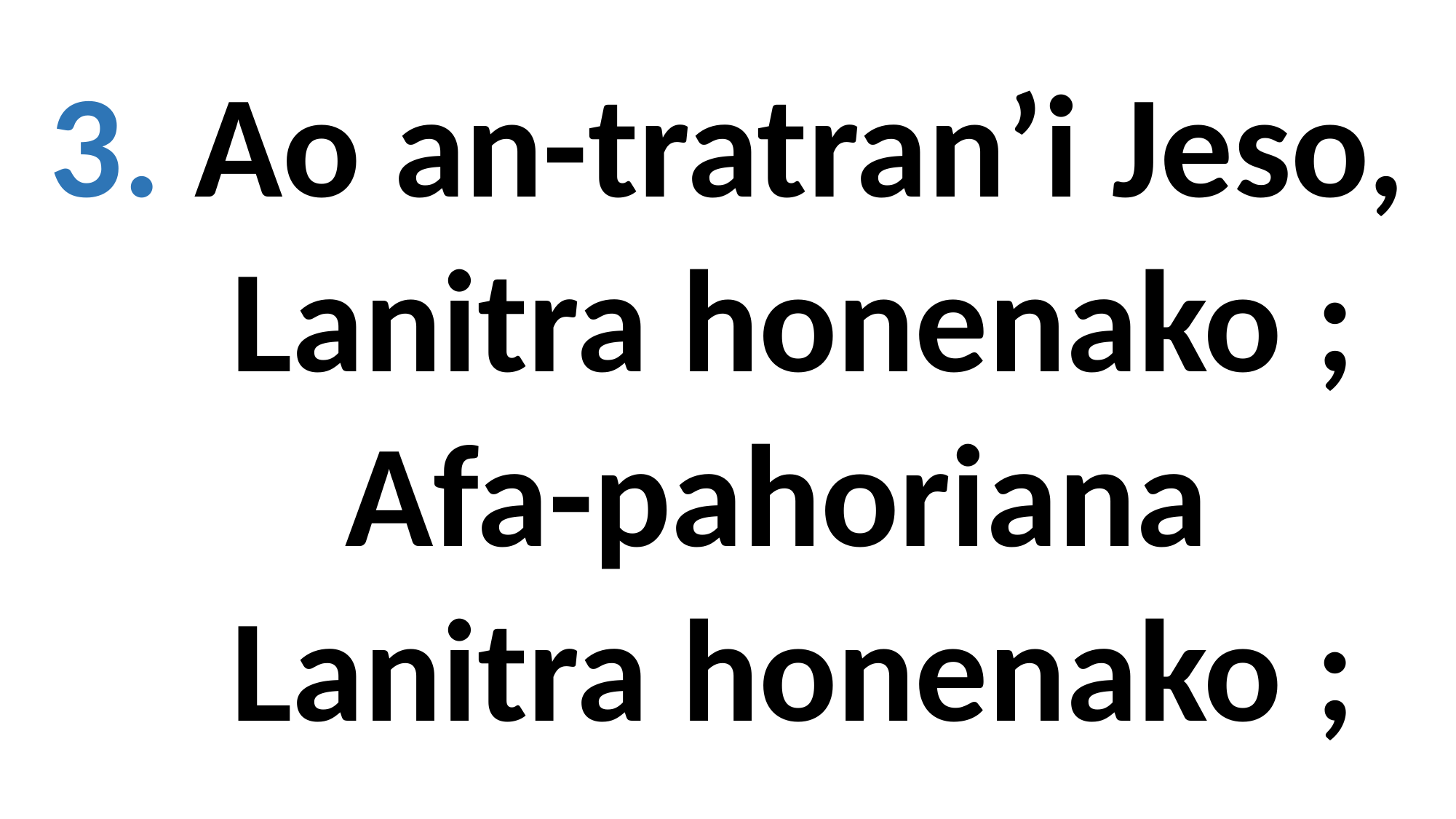

3. Ao an-tratran’i Jeso,
    Lanitra honenako ;
   Afa-pahoriana
    Lanitra honenako ;